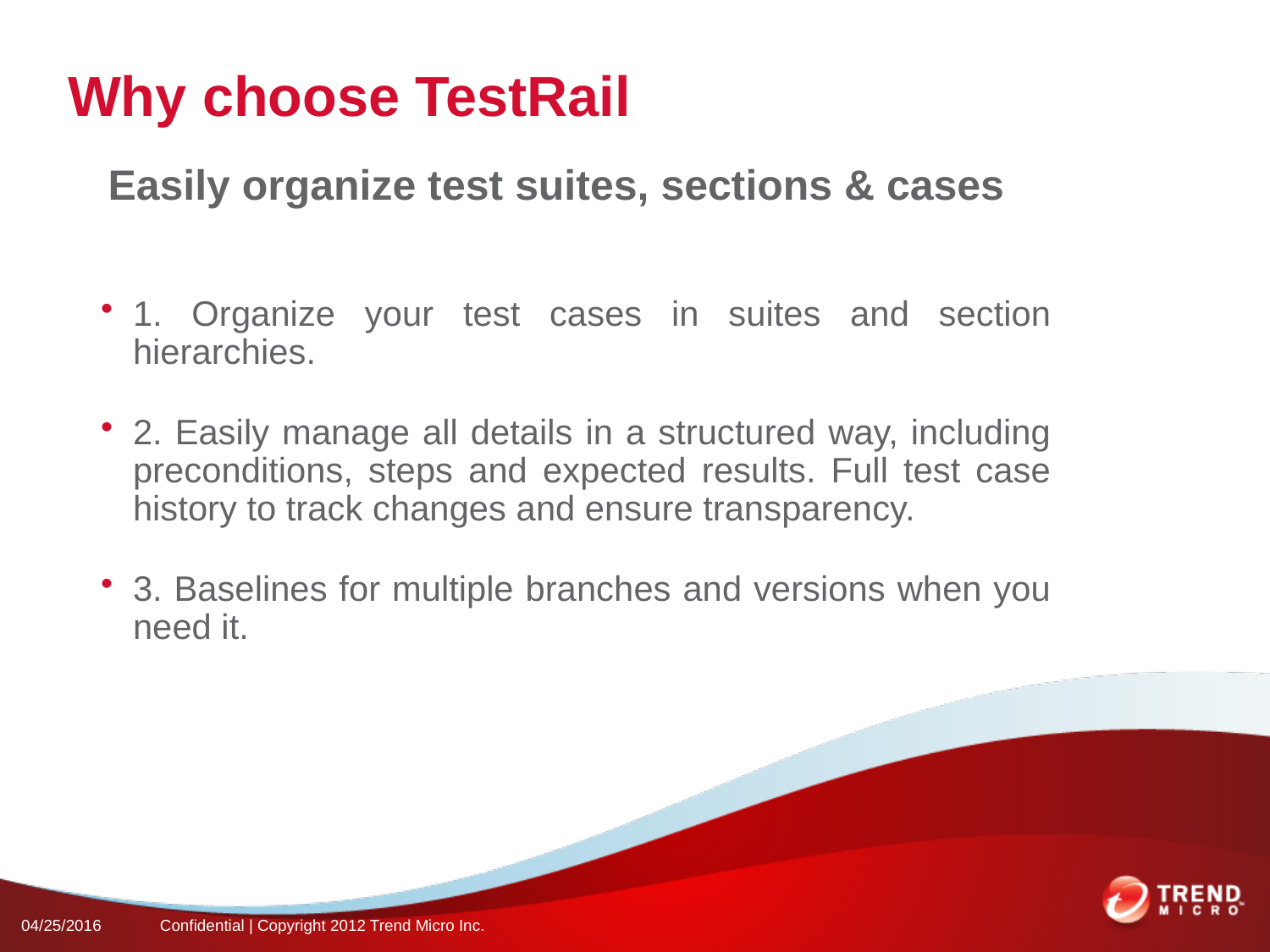

# Why choose TestRail
Easily organize test suites, sections & cases
1. Organize your test cases in suites and section hierarchies.
2. Easily manage all details in a structured way, including preconditions, steps and expected results. Full test case history to track changes and ensure transparency.
3. Baselines for multiple branches and versions when you need it.
04/25/2016

Confidential | Copyright 2012 Trend Micro Inc.